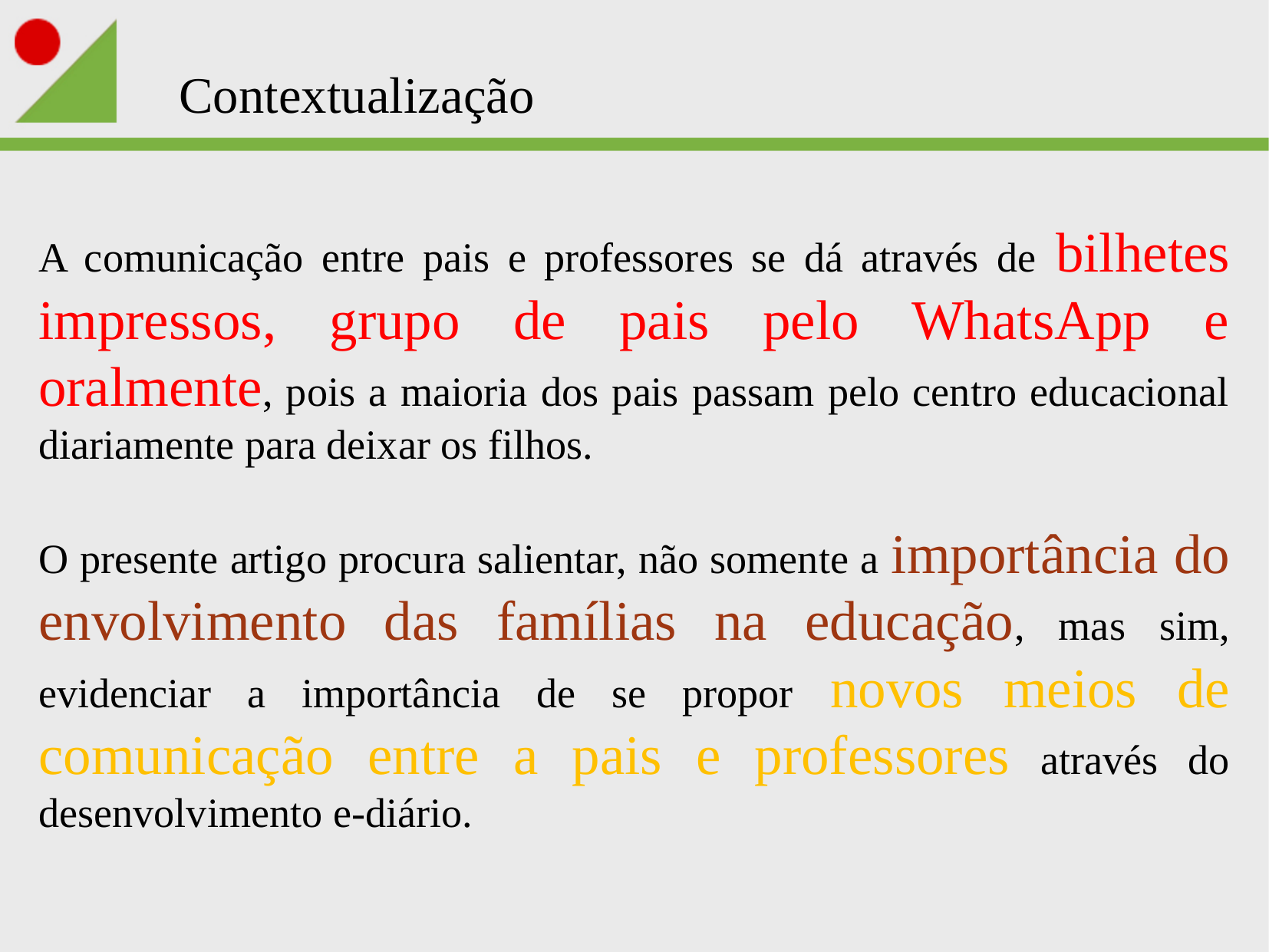

Contextualização

A comunicação entre pais e professores se dá através de bilhetes impressos, grupo de pais pelo WhatsApp e oralmente, pois a maioria dos pais passam pelo centro educacional diariamente para deixar os filhos.

O presente artigo procura salientar, não somente a importância do envolvimento das famílias na educação, mas sim, evidenciar a importância de se propor novos meios de comunicação entre a pais e professores através do desenvolvimento e-diário.